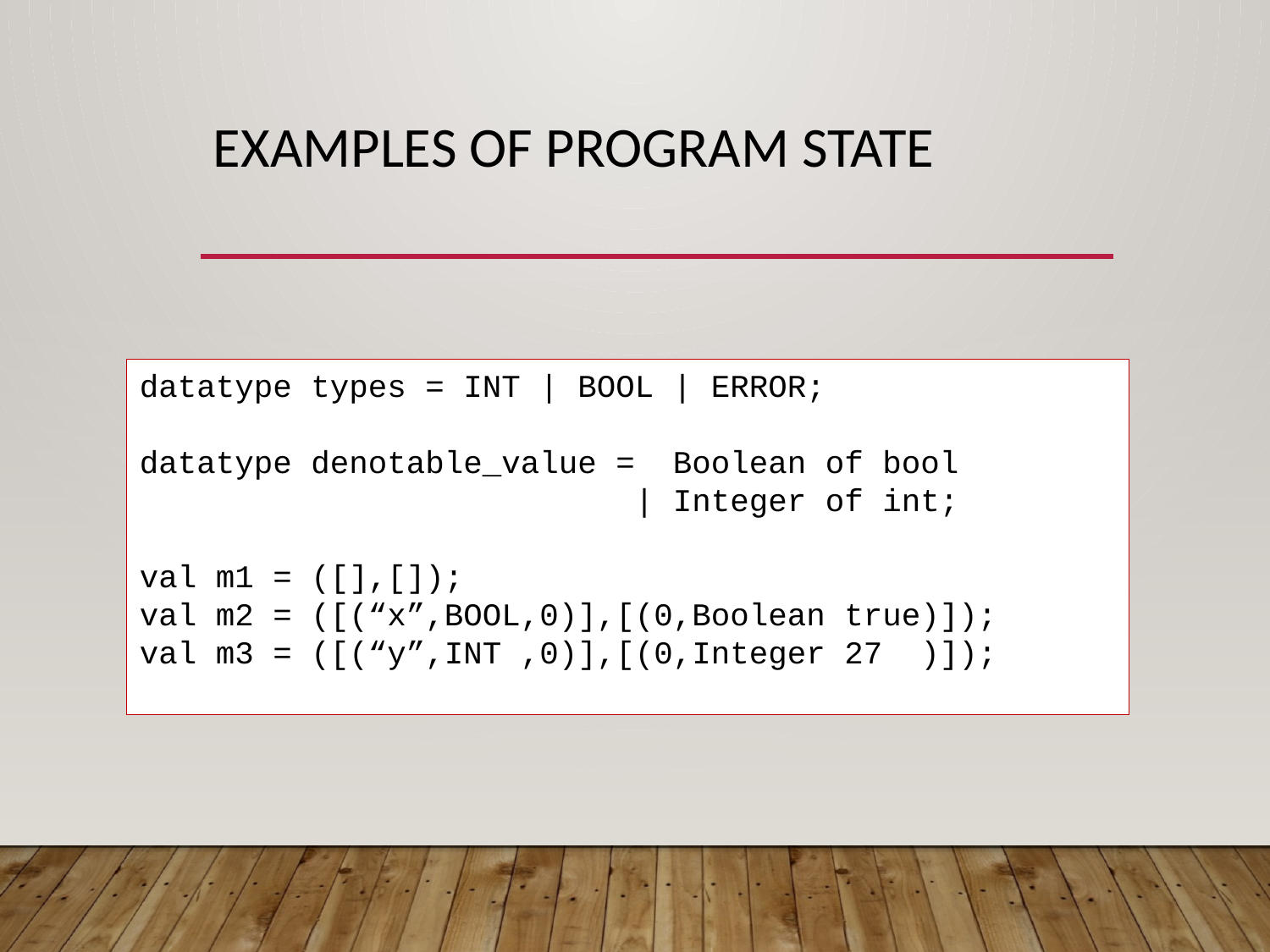

# Examples of Program state
datatype types = INT | BOOL | ERROR;

datatype denotable_value =  Boolean of bool
                          | Integer of int;

val m1 = ([],[]);
val m2 = ([(“x”,BOOL,0)],[(0,Boolean true)]);
val m3 = ([(“y”,INT ,0)],[(0,Integer 27  )]);